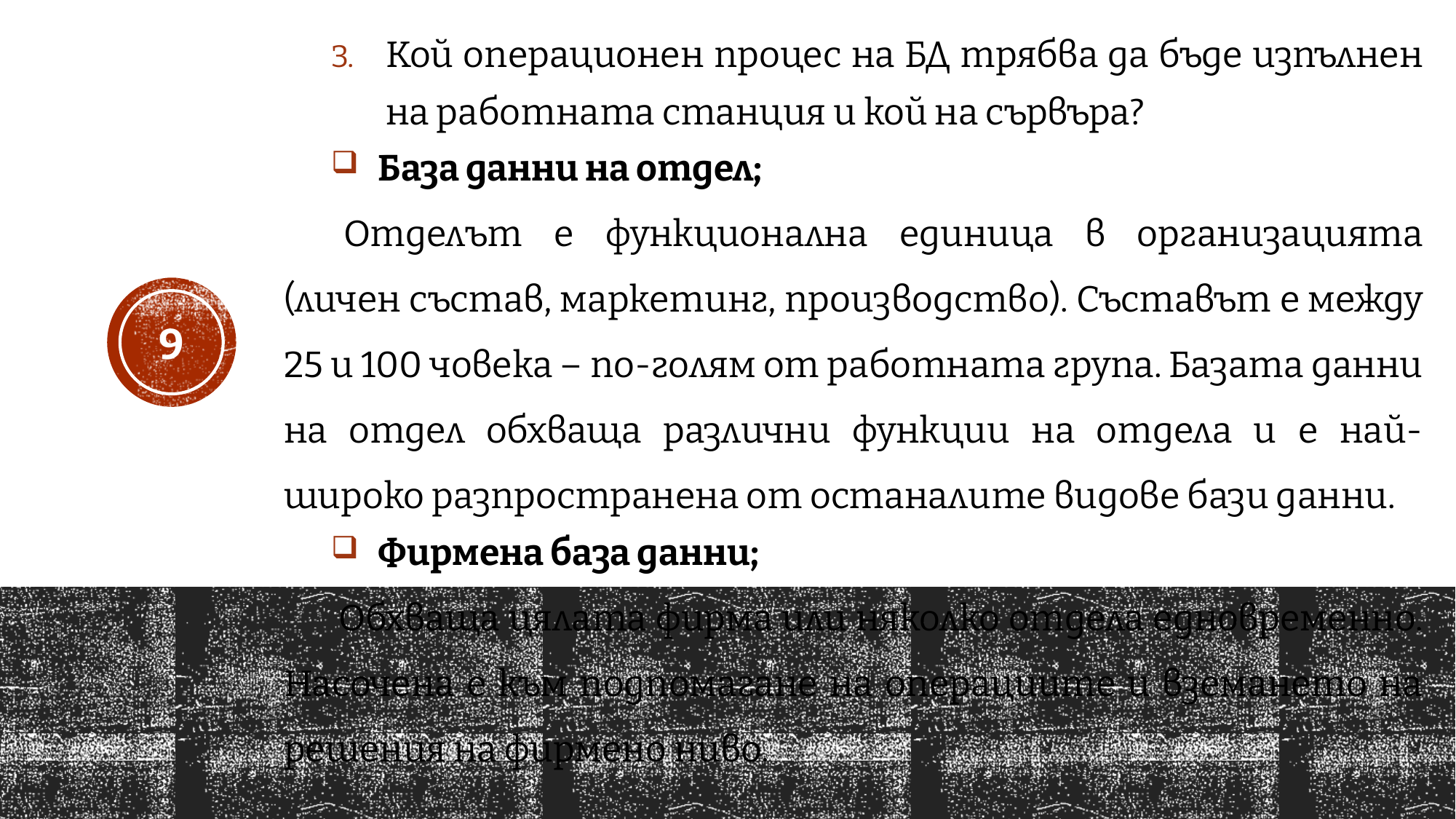

Кой операционен процес на БД трябва да бъде изпълнен на работната станция и кой на сървъра?
База данни на отдел;
 Отделът е функционална единица в организацията (личен състав, маркетинг, производство). Съставът е между 25 и 100 човека – по-голям от работната група. Базата данни на отдел обхваща различни функции на отдела и е най-широко разпространена от останалите видове бази данни.
Фирмена база данни;
Обхваща цялата фирма или няколко отдела едновременно. Насочена е към подпомагане на операциите и вземането на решения на фирмено ниво.
9